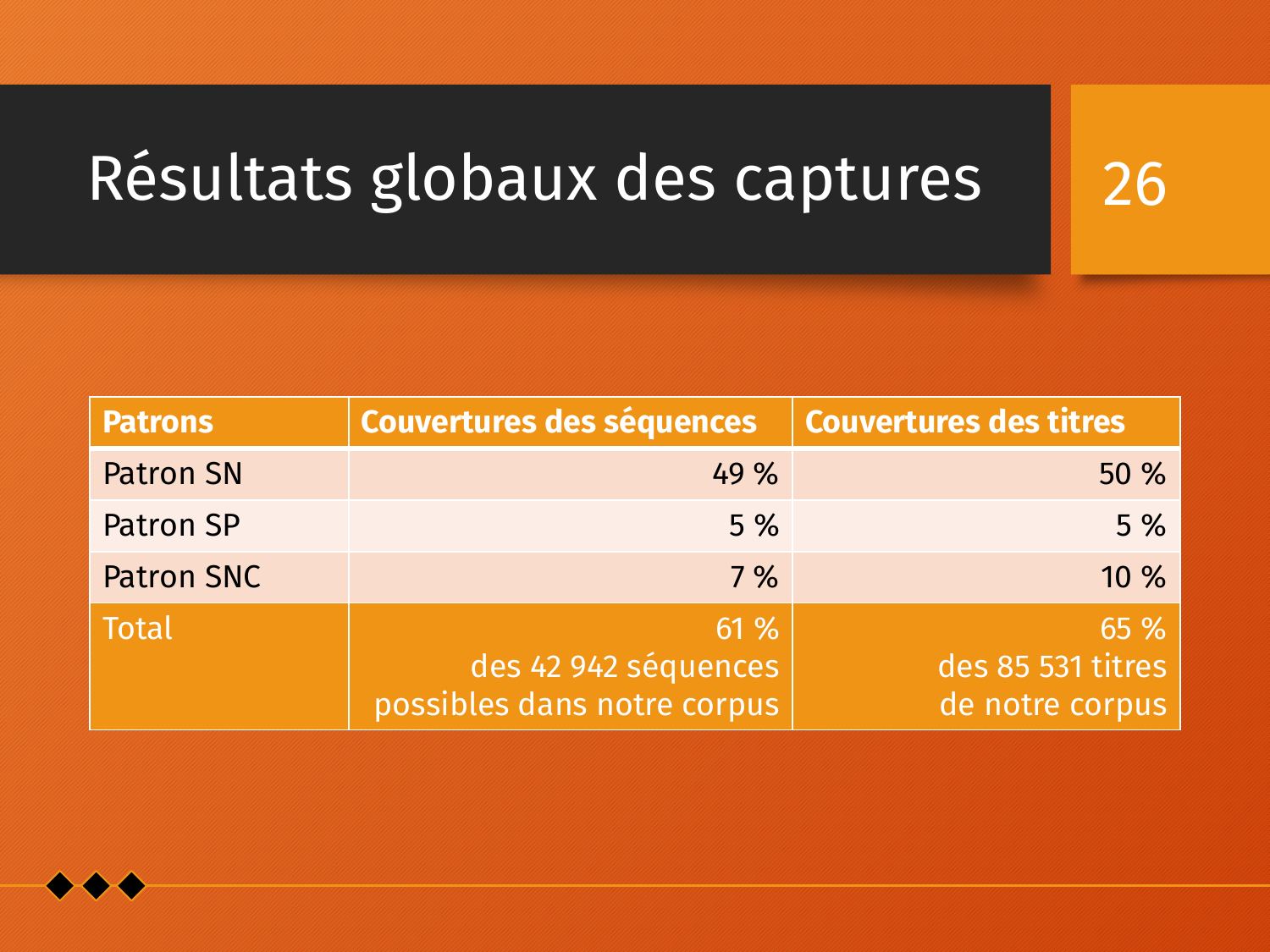

# Résultats globaux des captures
26
| Patrons | Couvertures des séquences | Couvertures des titres |
| --- | --- | --- |
| Patron SN | 49 % | 50 % |
| Patron SP | 5 % | 5 % |
| Patron SNC | 7 % | 10 % |
| Total | 61 % des 42 942 séquences possibles dans notre corpus | 65 % des 85 531 titres de notre corpus |